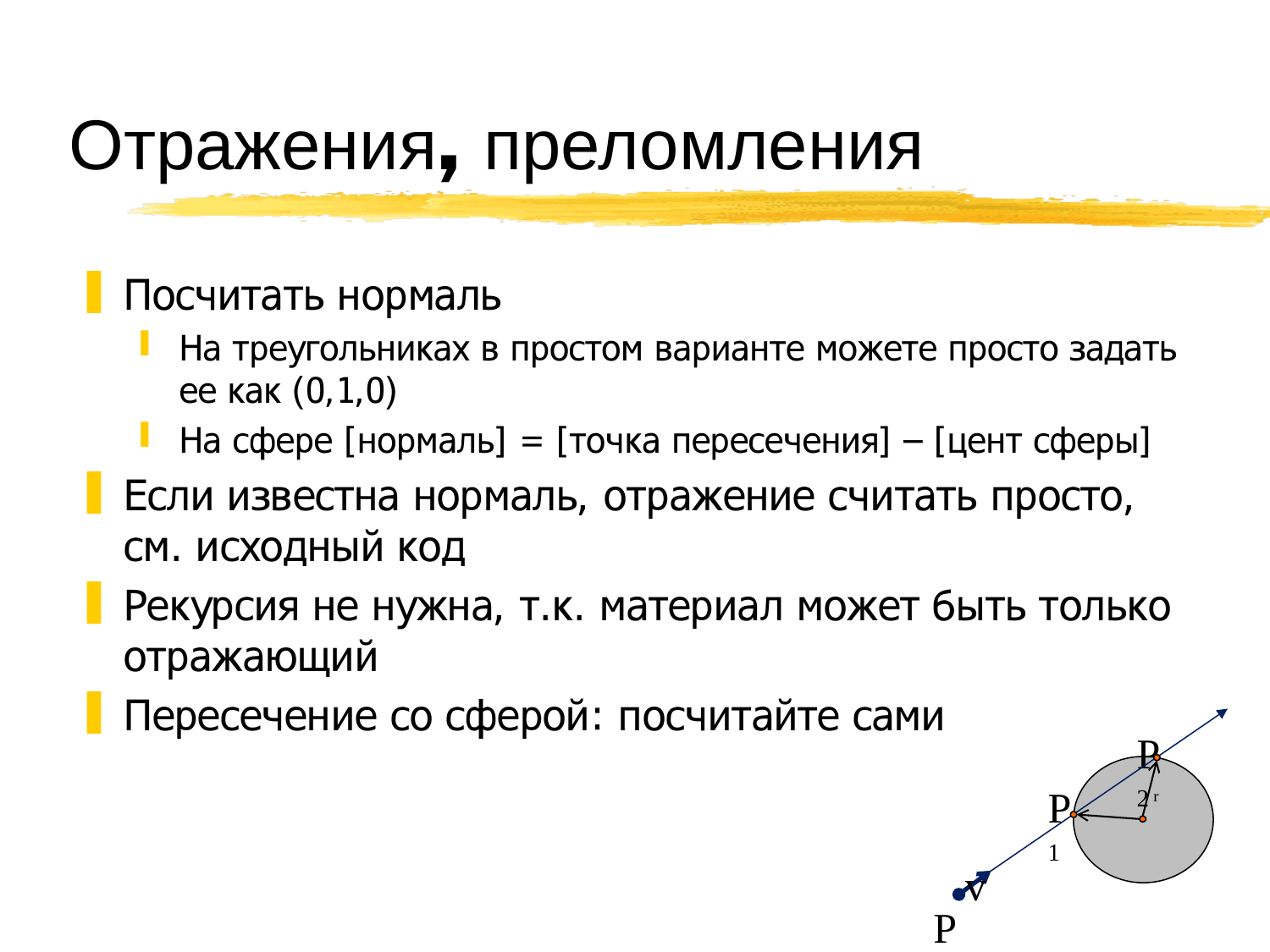

# Отражения, преломления
Посчитать нормаль
На треугольниках в простом варианте можете просто задать ее как (0,1,0)
На сфере [нормаль] = [точка пересечения] – [цент сферы]
Если известна нормаль, отражение считать просто, см. исходный код
Рекурсия не нужна, т.к. материал может быть только отражающий
Пересечение со сферой: посчитайте сами

v
P0
P2

P1
r